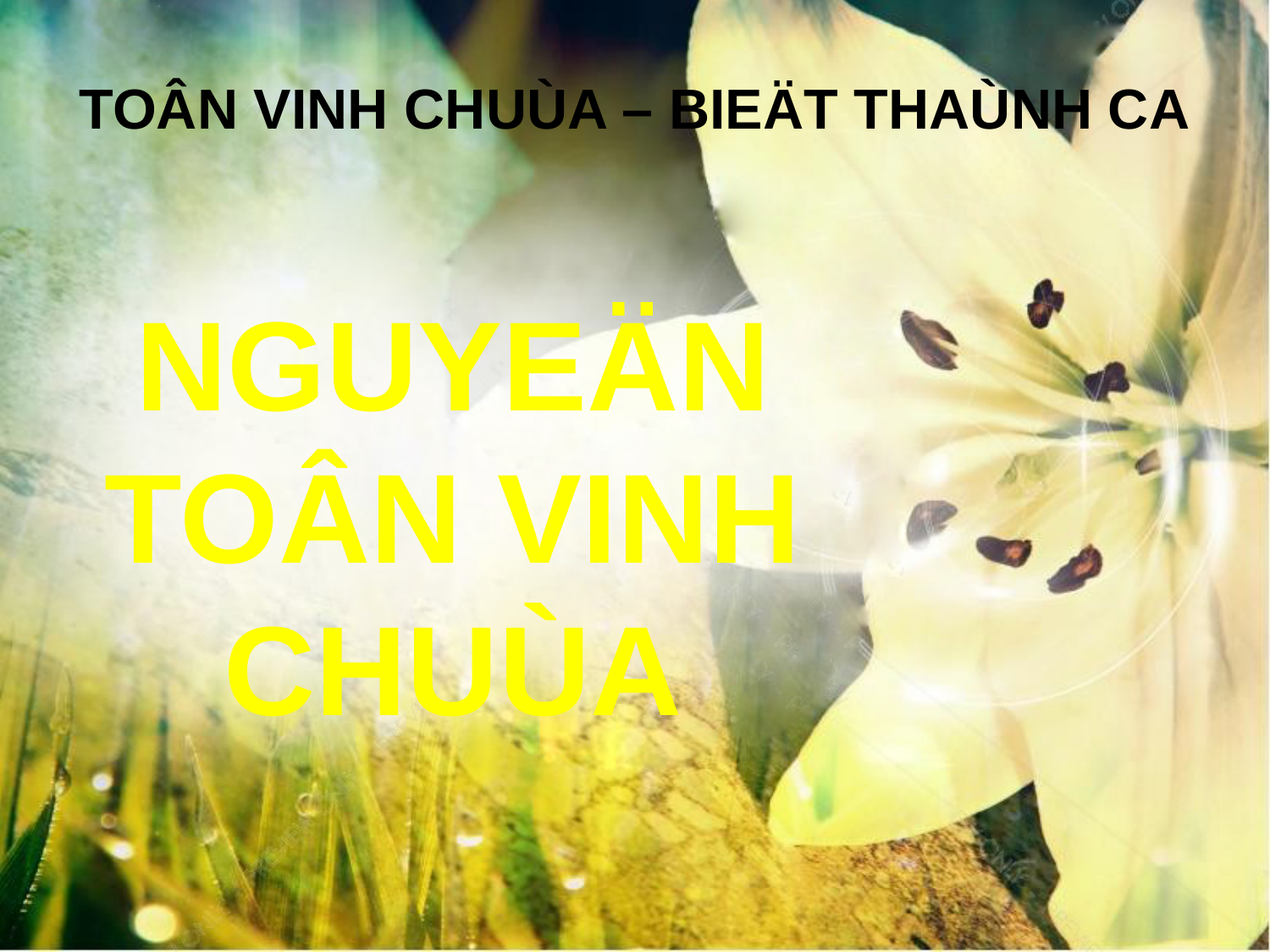

TOÂN VINH CHUÙA – BIEÄT THAÙNH CA
NGUYEÄN TOÂN VINH CHUÙA